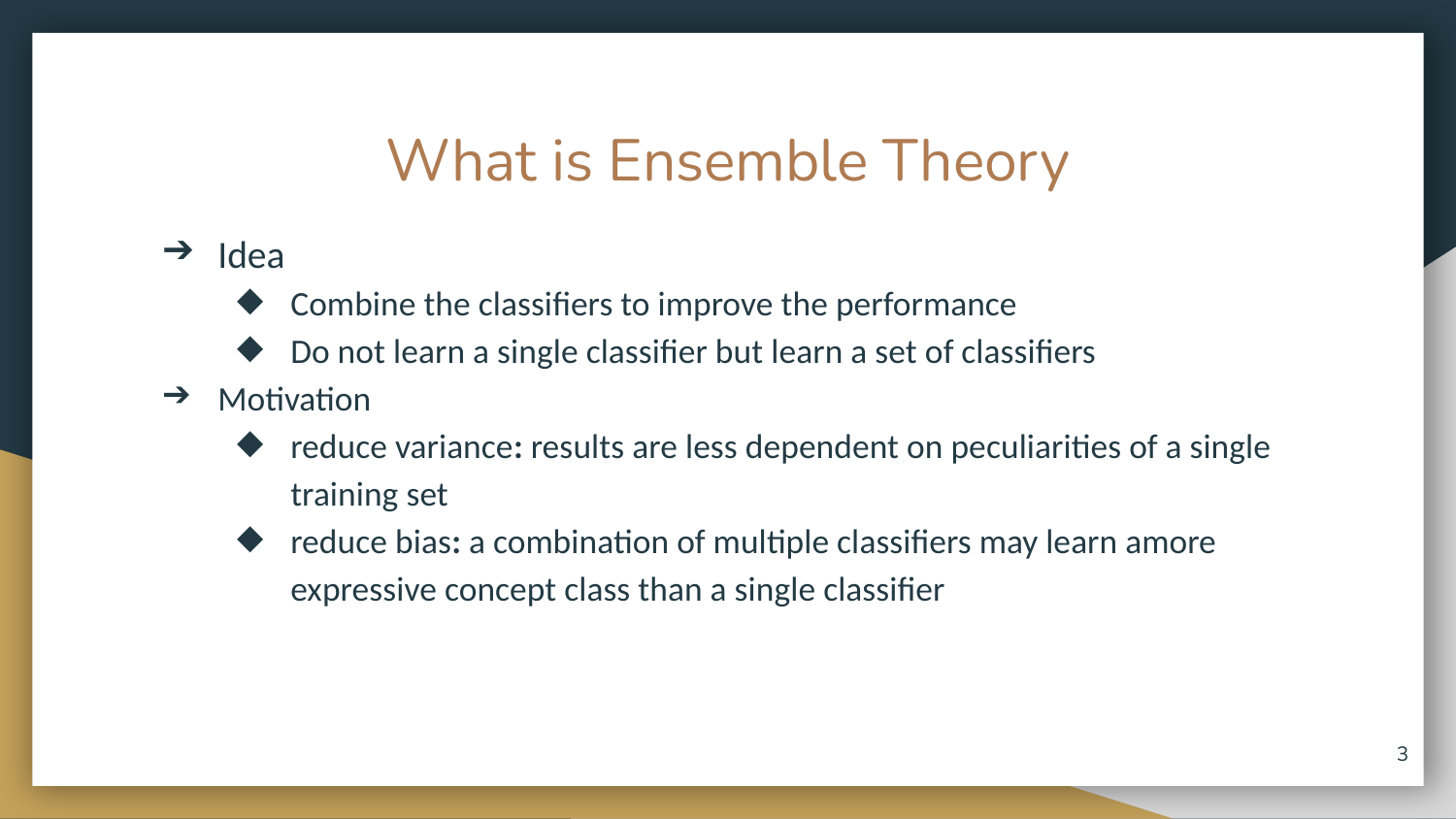

# What is Ensemble Theory
Idea
Combine the classifiers to improve the performance
Do not learn a single classifier but learn a set of classifiers
Motivation
reduce variance: results are less dependent on peculiarities of a single training set
reduce bias: a combination of multiple classifiers may learn amore expressive concept class than a single classifier
3